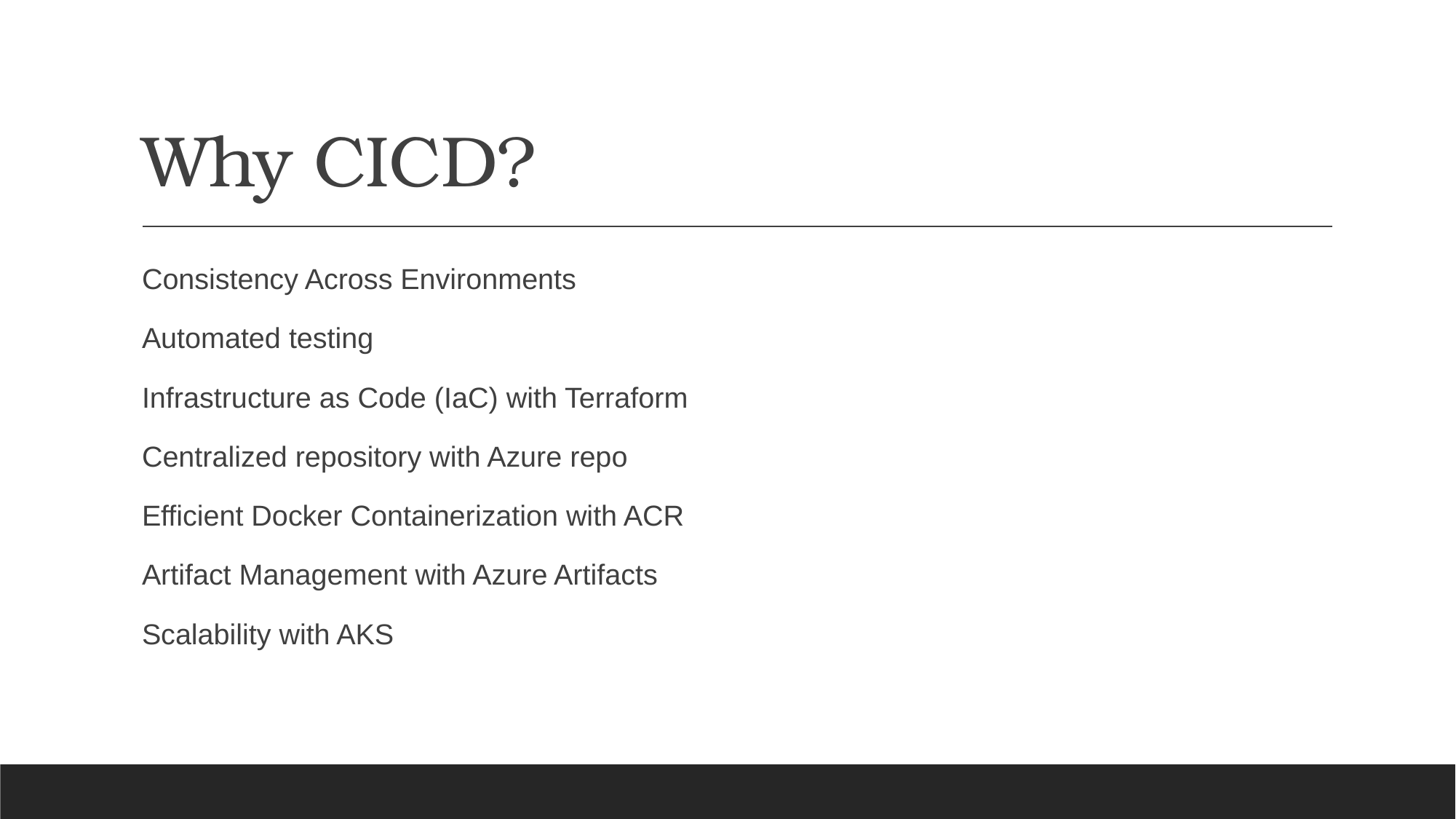

# Why CICD?
Consistency Across Environments
Automated testing
Infrastructure as Code (IaC) with Terraform
Centralized repository with Azure repo
Efficient Docker Containerization with ACR
Artifact Management with Azure Artifacts
Scalability with AKS